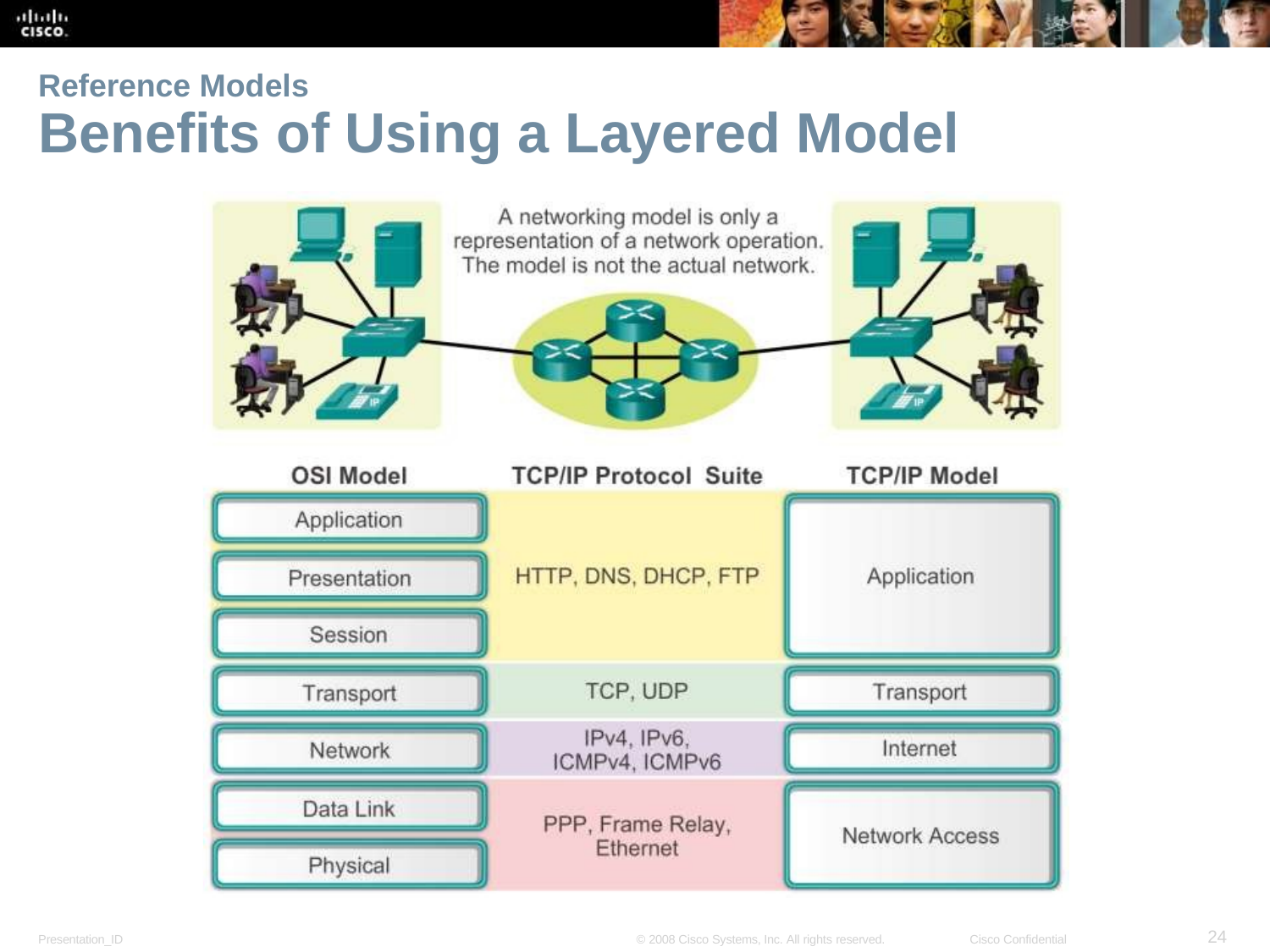

Reference Models
# Benefits of Using a Layered Model

24
Presentation_ID
© 2008 Cisco Systems, Inc. All rights reserved.
Cisco Confidential